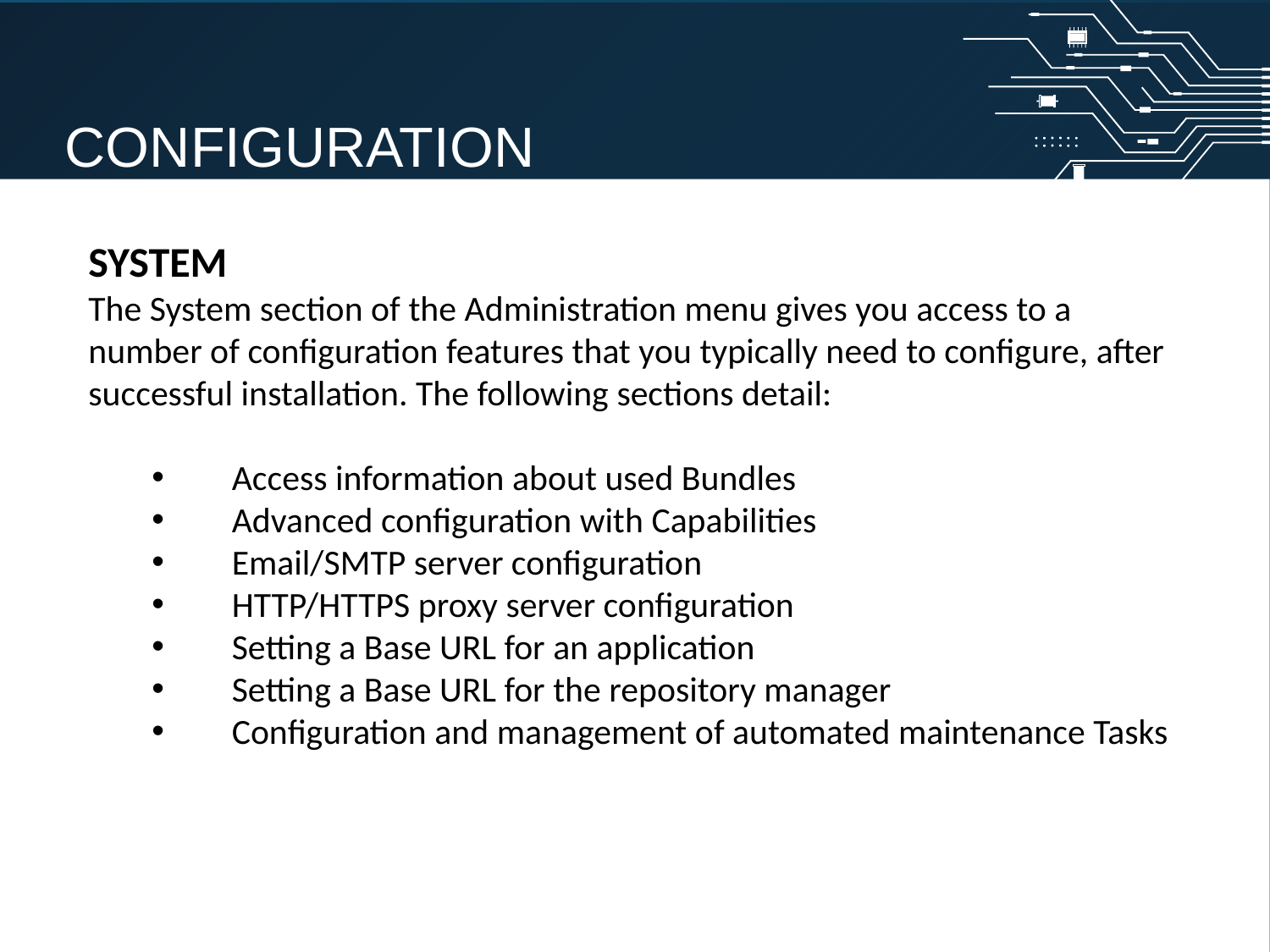

CONFIGURATION
SYSTEM
The System section of the Administration menu gives you access to a number of configuration features that you typically need to configure, after successful installation. The following sections detail:

    Access information about used Bundles
    Advanced configuration with Capabilities
    Email/SMTP server configuration
    HTTP/HTTPS proxy server configuration
    Setting a Base URL for an application
    Setting a Base URL for the repository manager
    Configuration and management of automated maintenance Tasks